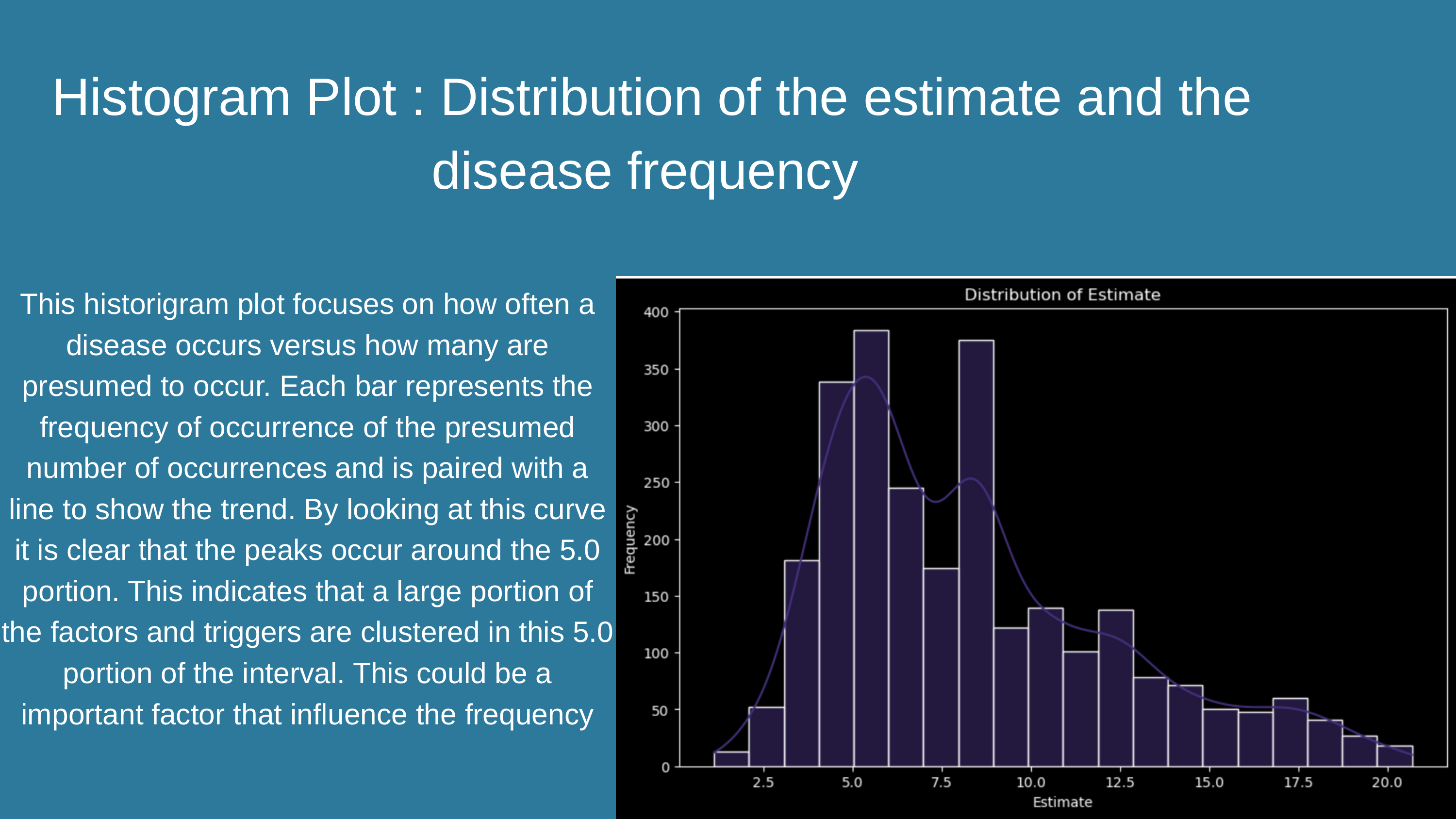

Histogram Plot : Distribution of the estimate and the disease frequency

This historigram plot focuses on how often a disease occurs versus how many are presumed to occur. Each bar represents the frequency of occurrence of the presumed number of occurrences and is paired with a line to show the trend. By looking at this curve it is clear that the peaks occur around the 5.0 portion. This indicates that a large portion of the factors and triggers are clustered in this 5.0 portion of the interval. This could be a important factor that influence the frequency